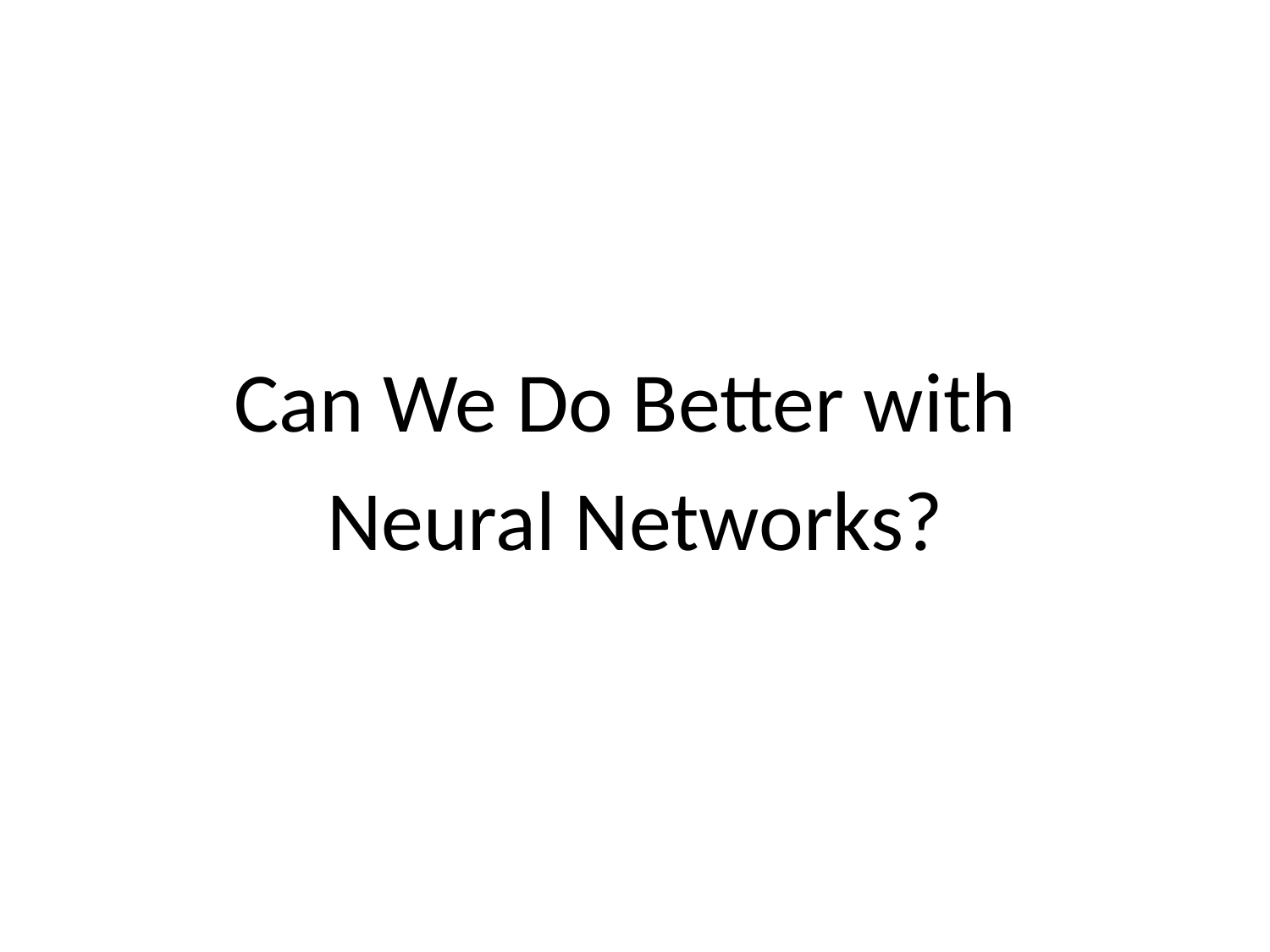

Can We Do Better with
Neural Networks?